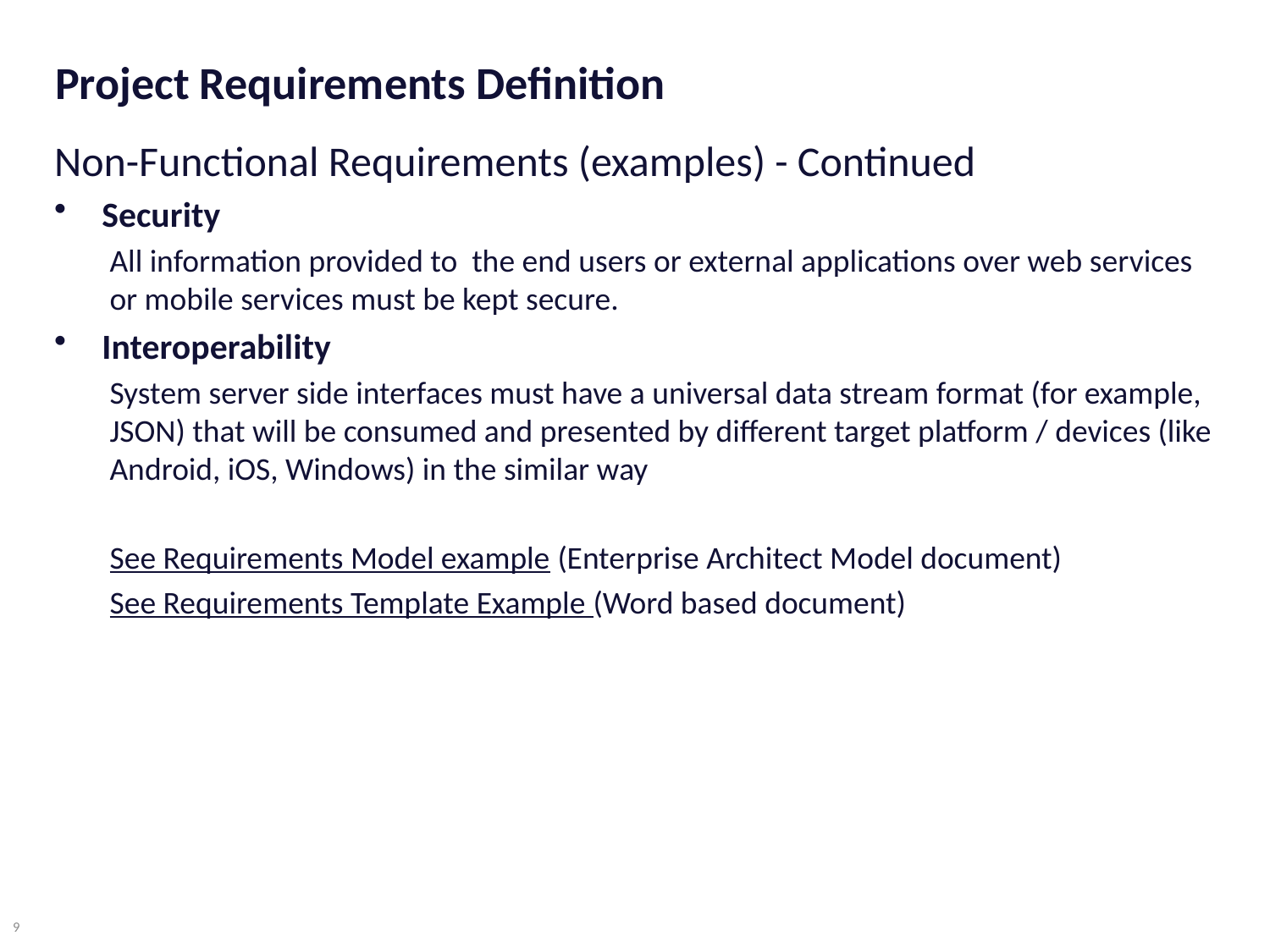

# Project Requirements Definition
Non-Functional Requirements (examples) - Continued
Security
All information provided to  the end users or external applications over web services or mobile services must be kept secure.
Interoperability
System server side interfaces must have a universal data stream format (for example, JSON) that will be consumed and presented by different target platform / devices (like Android, iOS, Windows) in the similar way

See Requirements Model example (Enterprise Architect Model document)
See Requirements Template Example (Word based document)

9